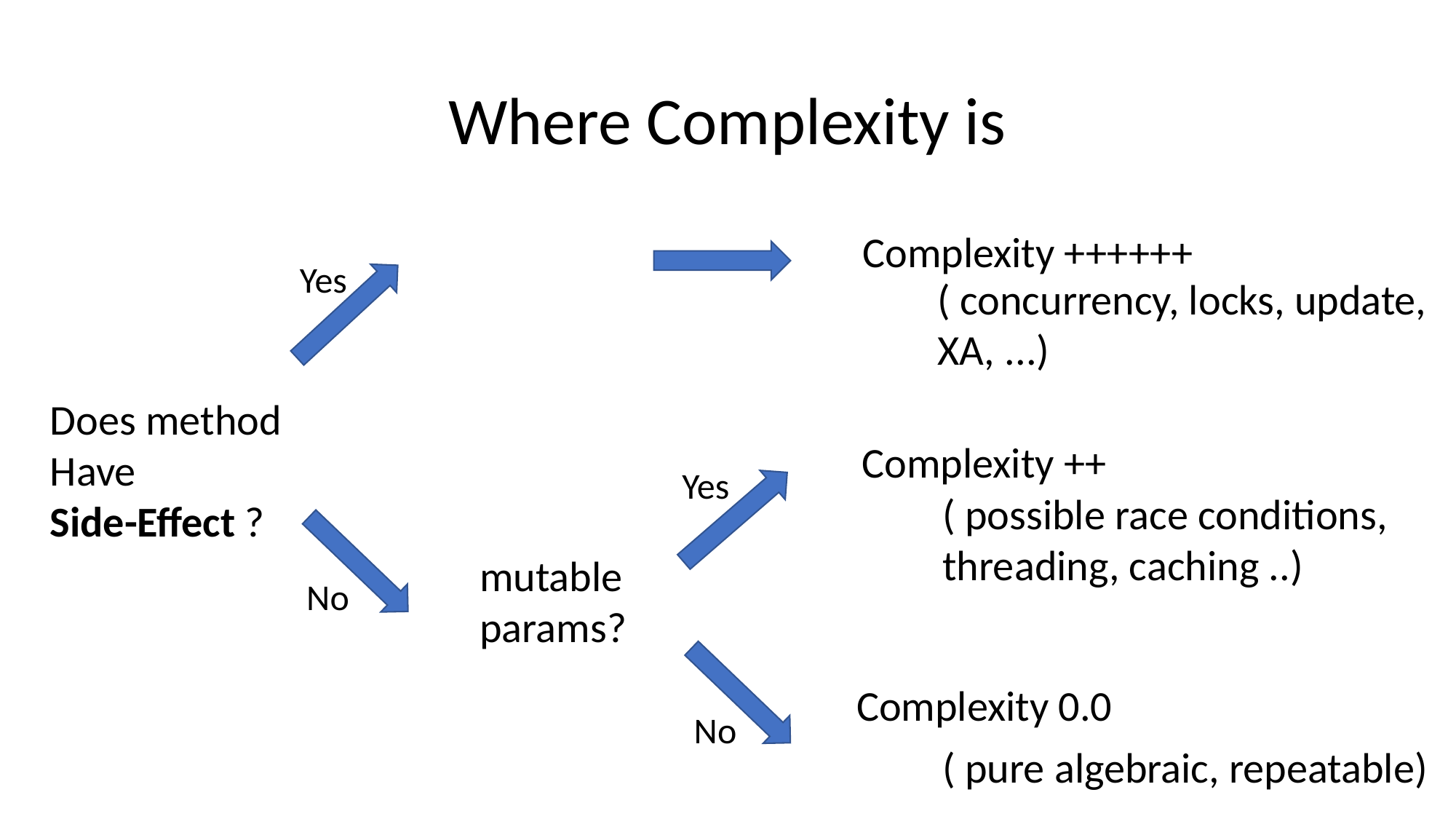

# Where Complexity is

Complexity ++++++

Yes
( concurrency, locks, update,
XA, ...)
Does method
Have
Side-Effect ?
Complexity ++

Yes
( possible race conditions,
threading, caching ..)

mutable
params?
No

Complexity 0.0
No
( pure algebraic, repeatable)